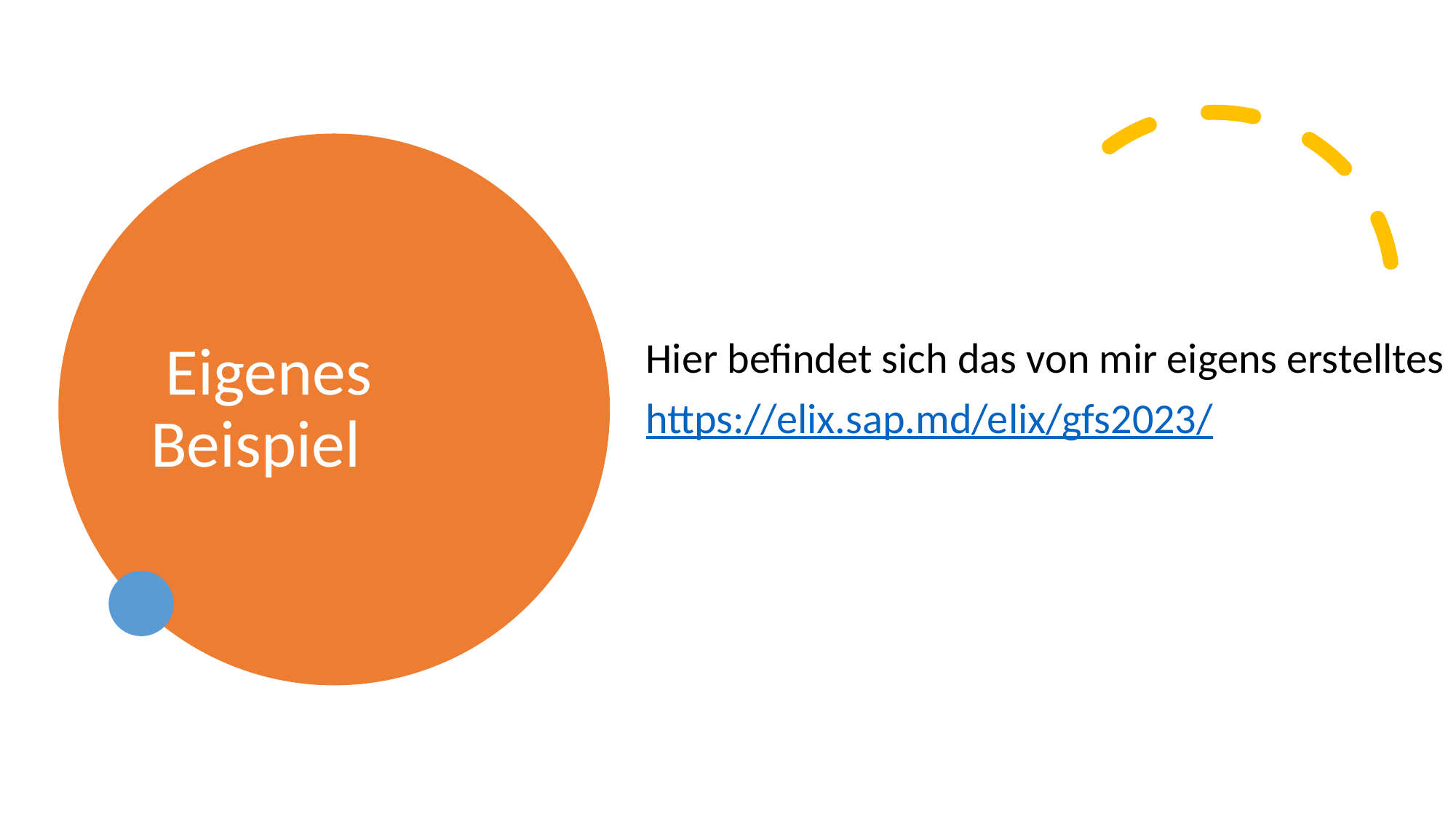

# Eigenes Beispiel
Hier befindet sich das von mir eigens erstelltes Beispiel:
https://elix.sap.md/elix/gfs2023/